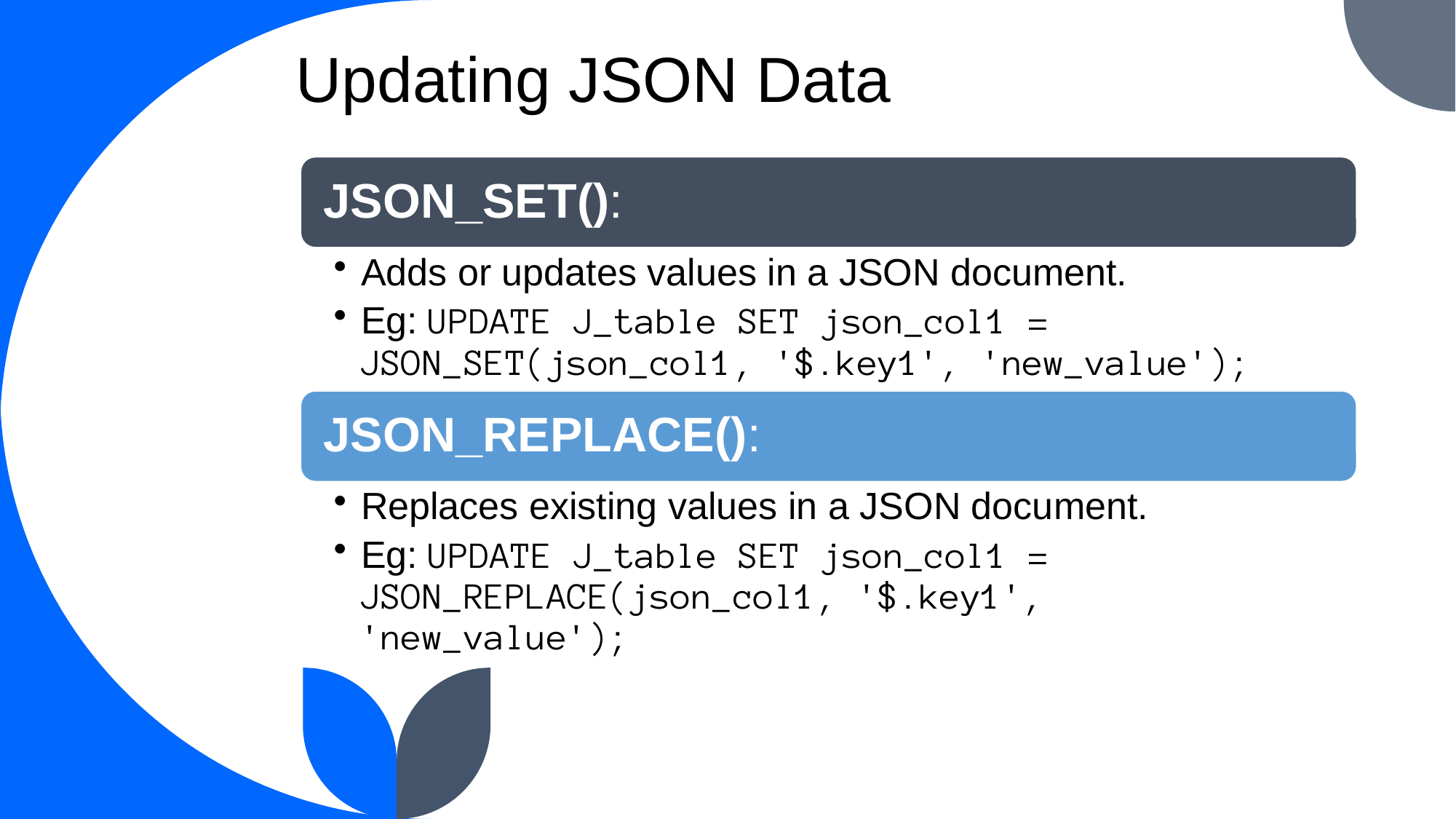

Updating JSON Data

JSON_SET():
Adds or updates values in a JSON document.
Eg: UPDATE J_table SET json_col1 = JSON_SET(json_col1, '$.key1', 'new_value');
JSON_REPLACE():
Replaces existing values in a JSON document.
Eg: UPDATE J_table SET json_col1 = JSON_REPLACE(json_col1, '$.key1', 'new_value');